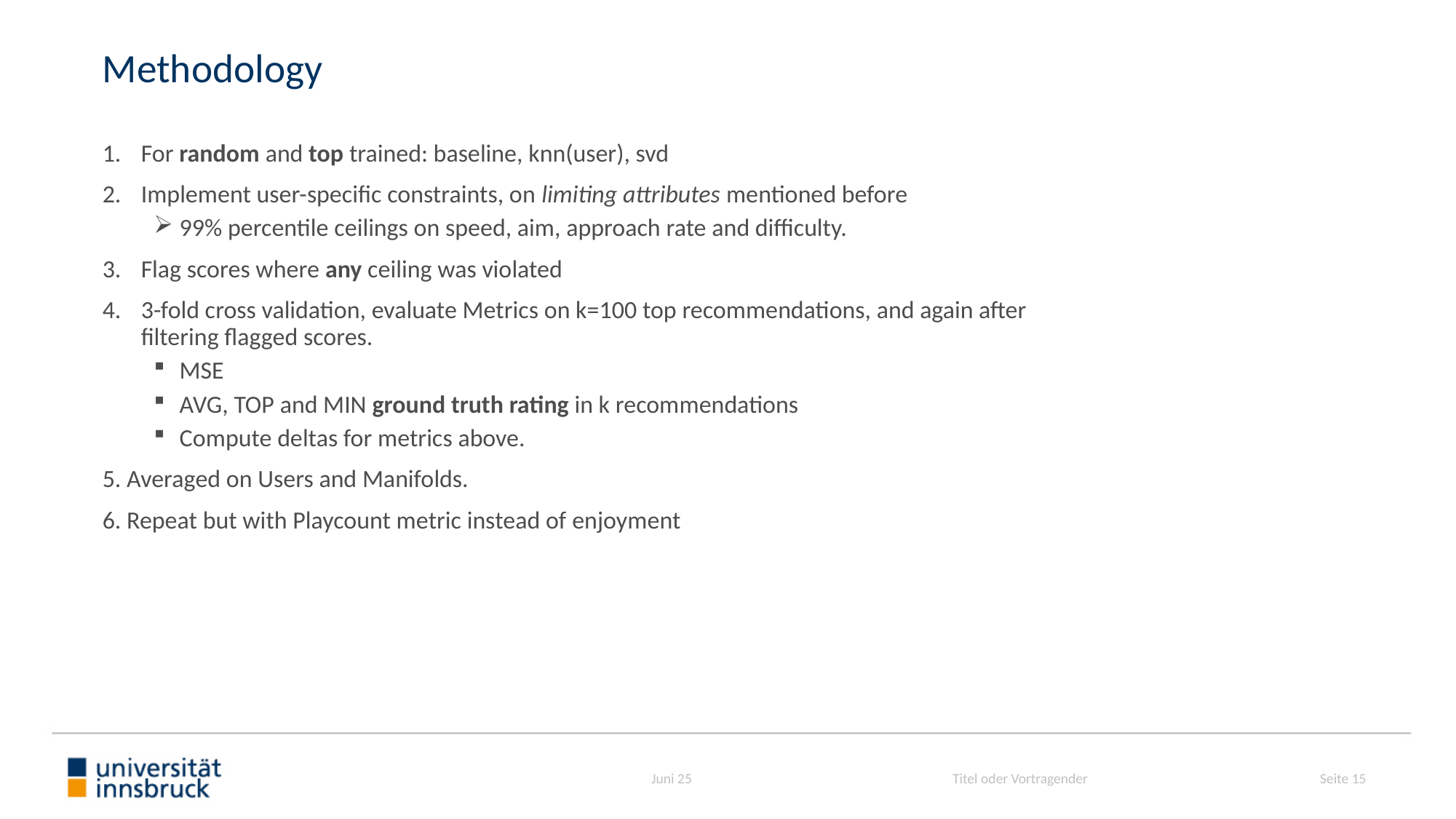

# Methodology
For random and top trained: baseline, knn(user), svd
Implement user-specific constraints, on limiting attributes mentioned before
99% percentile ceilings on speed, aim, approach rate and difficulty.
Flag scores where any ceiling was violated
3-fold cross validation, evaluate Metrics on k=100 top recommendations, and again after filtering flagged scores.
MSE
AVG, TOP and MIN ground truth rating in k recommendations
Compute deltas for metrics above.
5. Averaged on Users and Manifolds.
6. Repeat but with Playcount metric instead of enjoyment

Seite 15
Juni 25
Titel oder Vortragender